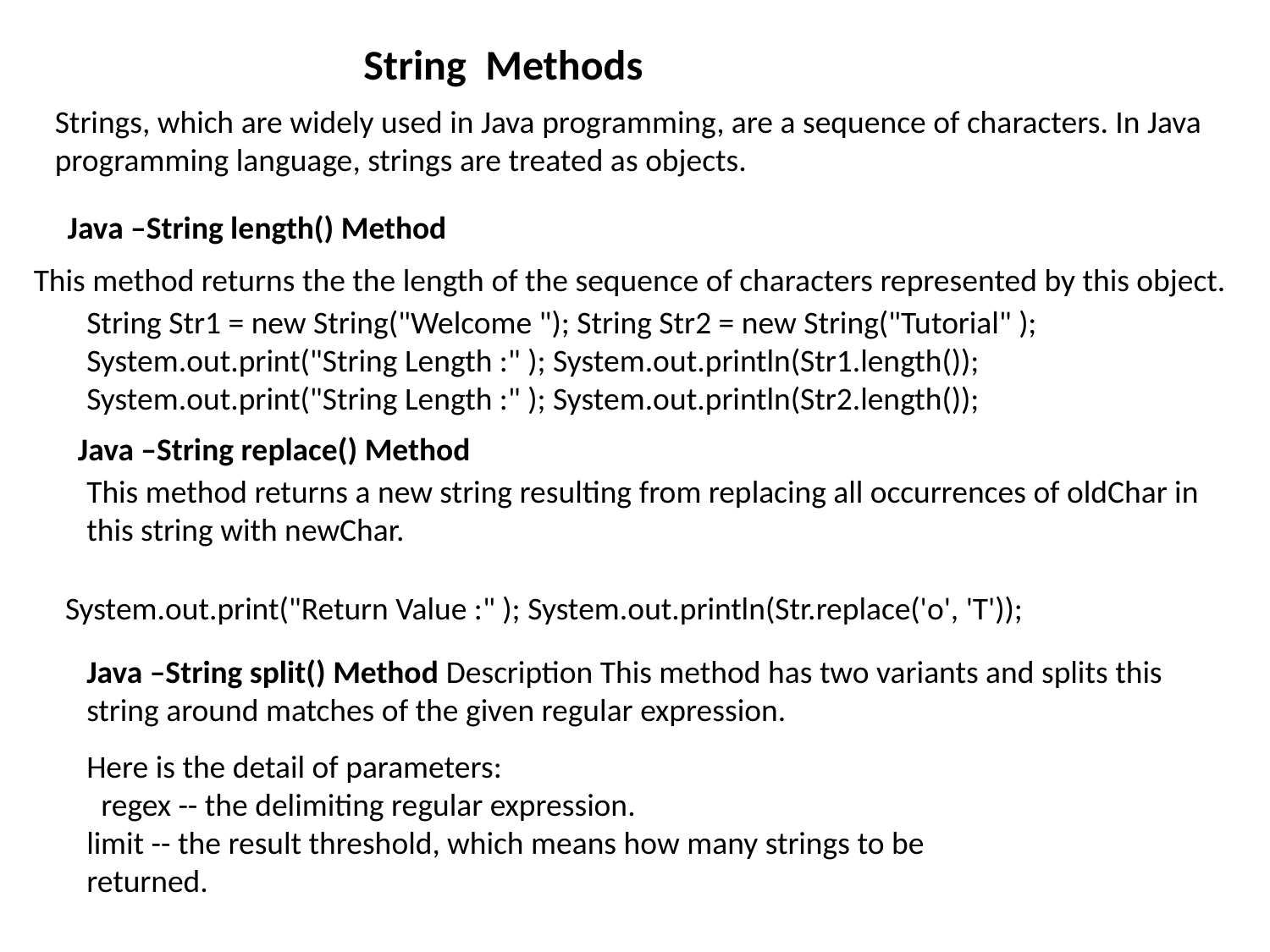

String  Methods
Strings, which are widely used in Java programming, are a sequence of characters. In Java programming language, strings are treated as objects.
Java –String length() Method
This method returns the the length of the sequence of characters represented by this object.
String Str1 = new String("Welcome "); String Str2 = new String("Tutorial" ); System.out.print("String Length :" ); System.out.println(Str1.length()); System.out.print("String Length :" ); System.out.println(Str2.length());
Java –String replace() Method
This method returns a new string resulting from replacing all occurrences of oldChar in this string with newChar.
System.out.print("Return Value :" ); System.out.println(Str.replace('o', 'T'));
Java –String split() Method Description This method has two variants and splits this string around matches of the given regular expression.
Here is the detail of parameters:
  regex -- the delimiting regular expression.
limit -- the result threshold, which means how many strings to be returned.